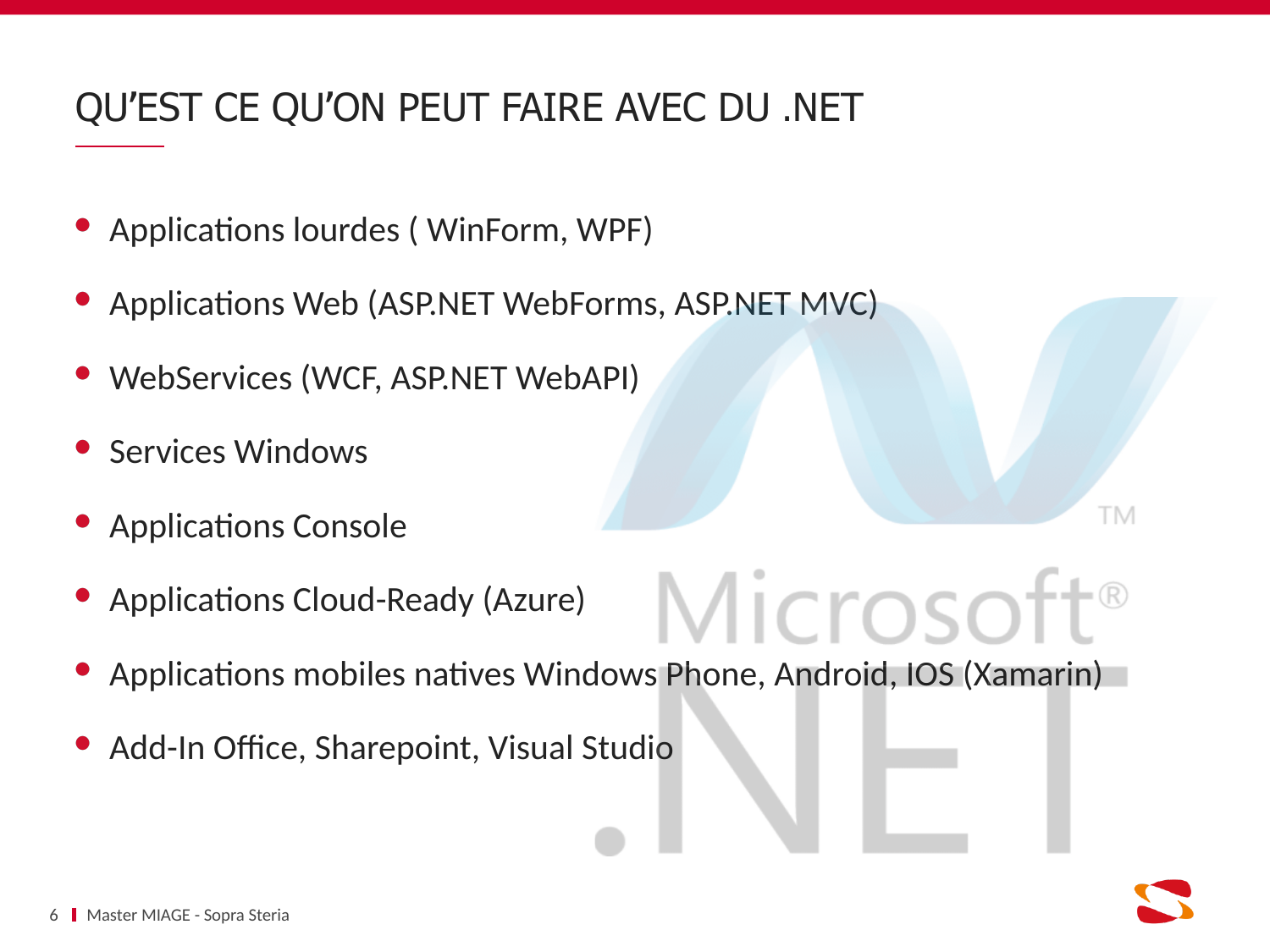

# Qu’est ce qu’on peut faire avec du .NET
Applications lourdes ( WinForm, WPF)
Applications Web (ASP.NET WebForms, ASP.NET MVC)
WebServices (WCF, ASP.NET WebAPI)
Services Windows
Applications Console
Applications Cloud-Ready (Azure)
Applications mobiles natives Windows Phone, Android, IOS (Xamarin)
Add-In Office, Sharepoint, Visual Studio

6
Master MIAGE - Sopra Steria